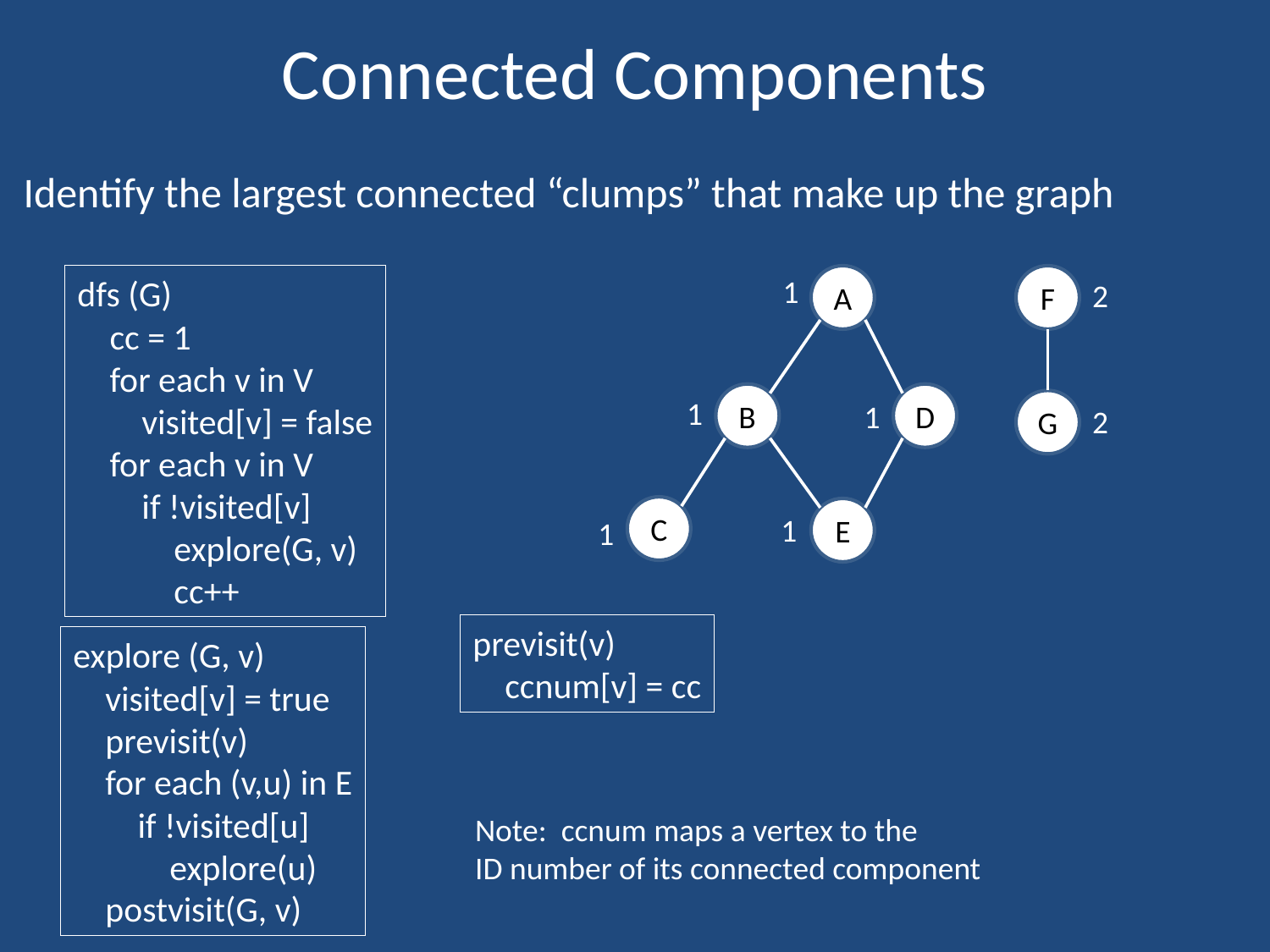

# Connected Components
Identify the largest connected “clumps” that make up the graph

dfs (G)
    cc = 1
    for each v in V
        visited[v] = false
    for each v in V
        if !visited[v]
            explore(G, v)
            cc++
A
F
1
2
B
D
1
1
G
2
C
E
1
1
previsit(v)
    ccnum[v] = cc
explore (G, v)
    visited[v] = true
    previsit(v)
    for each (v,u) in E
        if !visited[u]
            explore(u)
    postvisit(G, v)
Note:  ccnum maps a vertex to the
ID number of its connected component